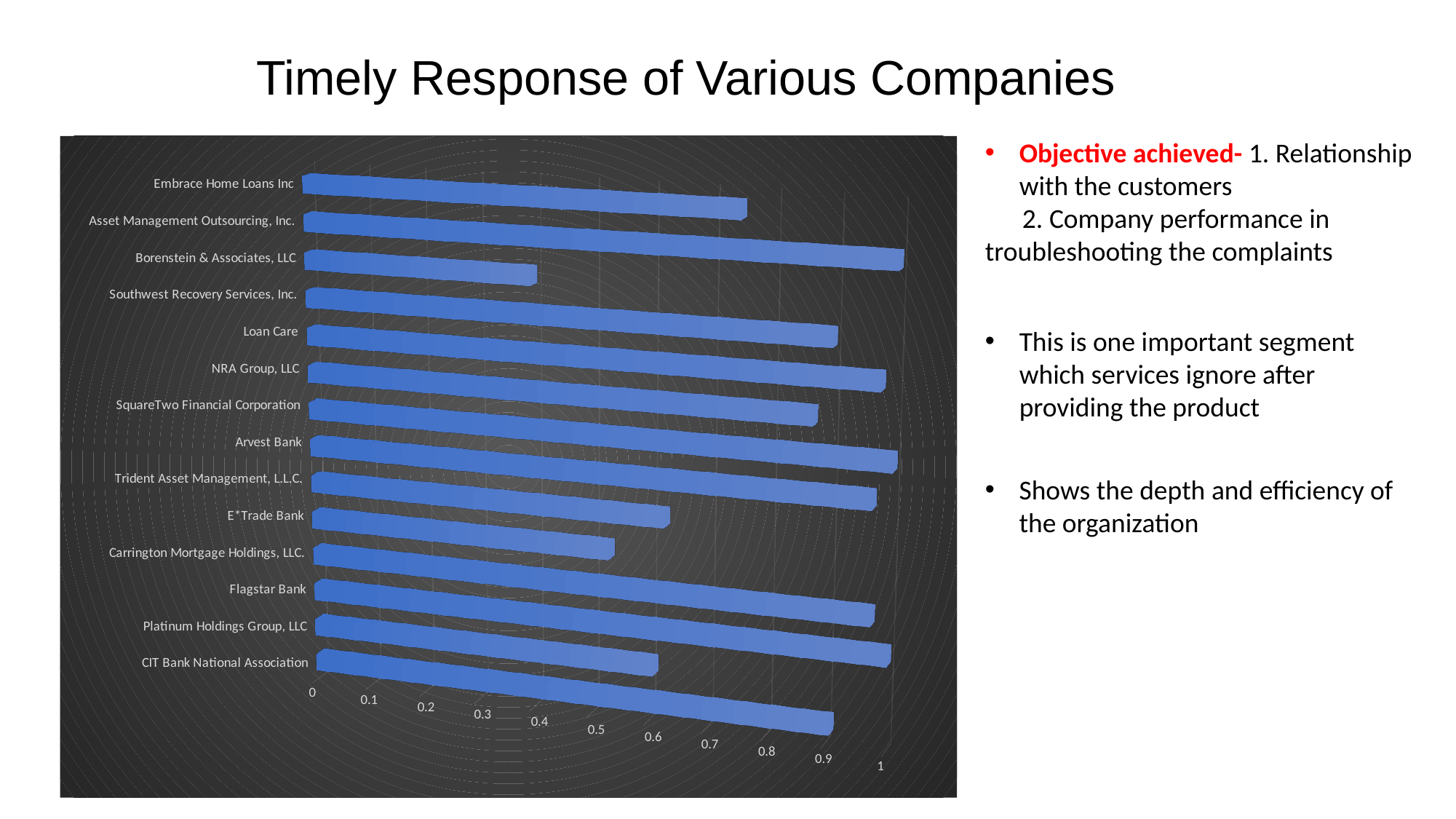

# Timely Response of Various Companies
Objective achieved- 1. Relationship with the customers
      2. Company performance in        	troubleshooting the complaints

[unsupported chart]

This is one important segment which services ignore after providing the product
Shows the depth and efficiency of the organization